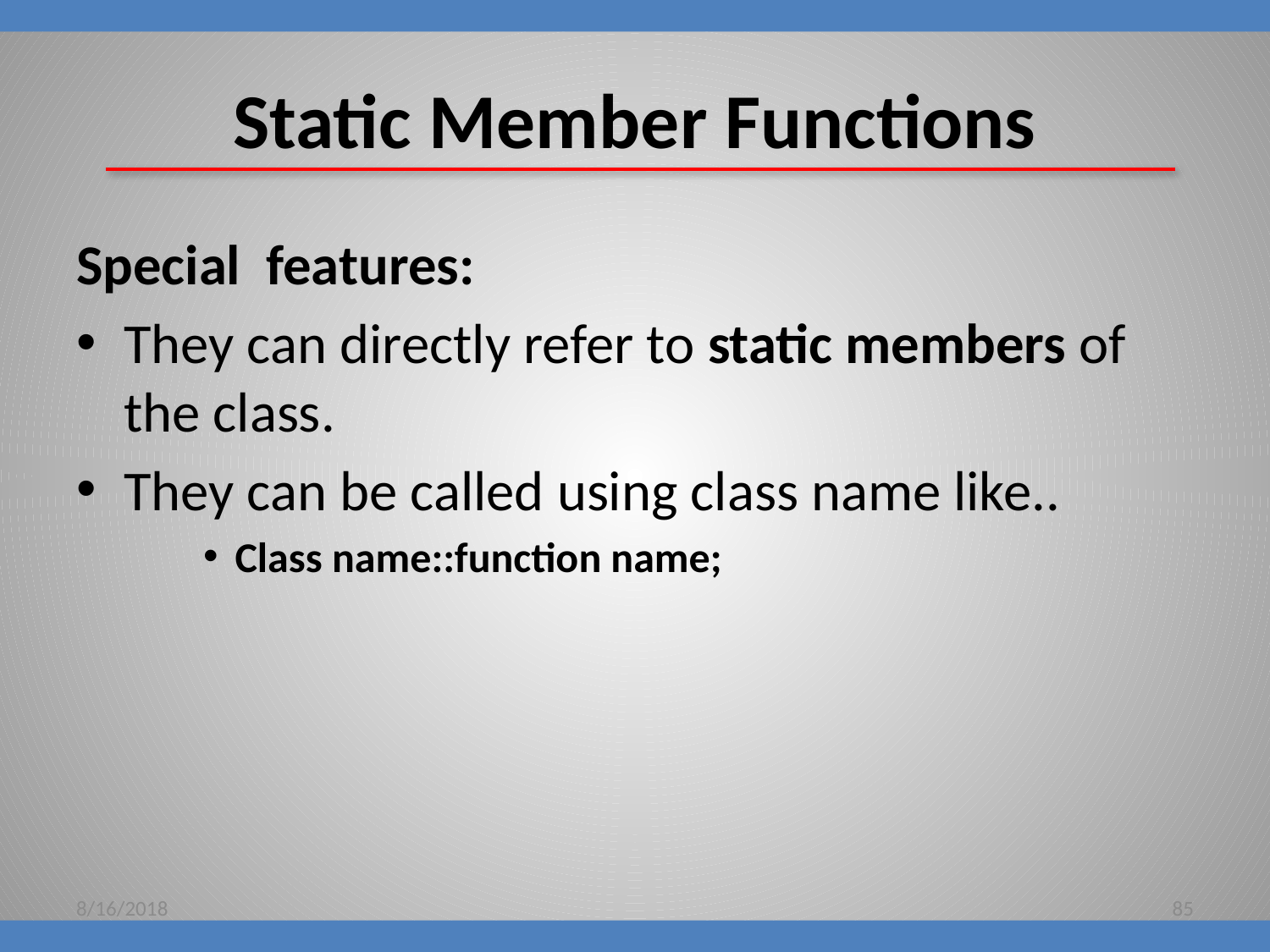

# Static Member Functions
Special  features:
They can directly refer to static members of the class.
They can be called using class name like..
Class name::function name;

8/16/2018
85